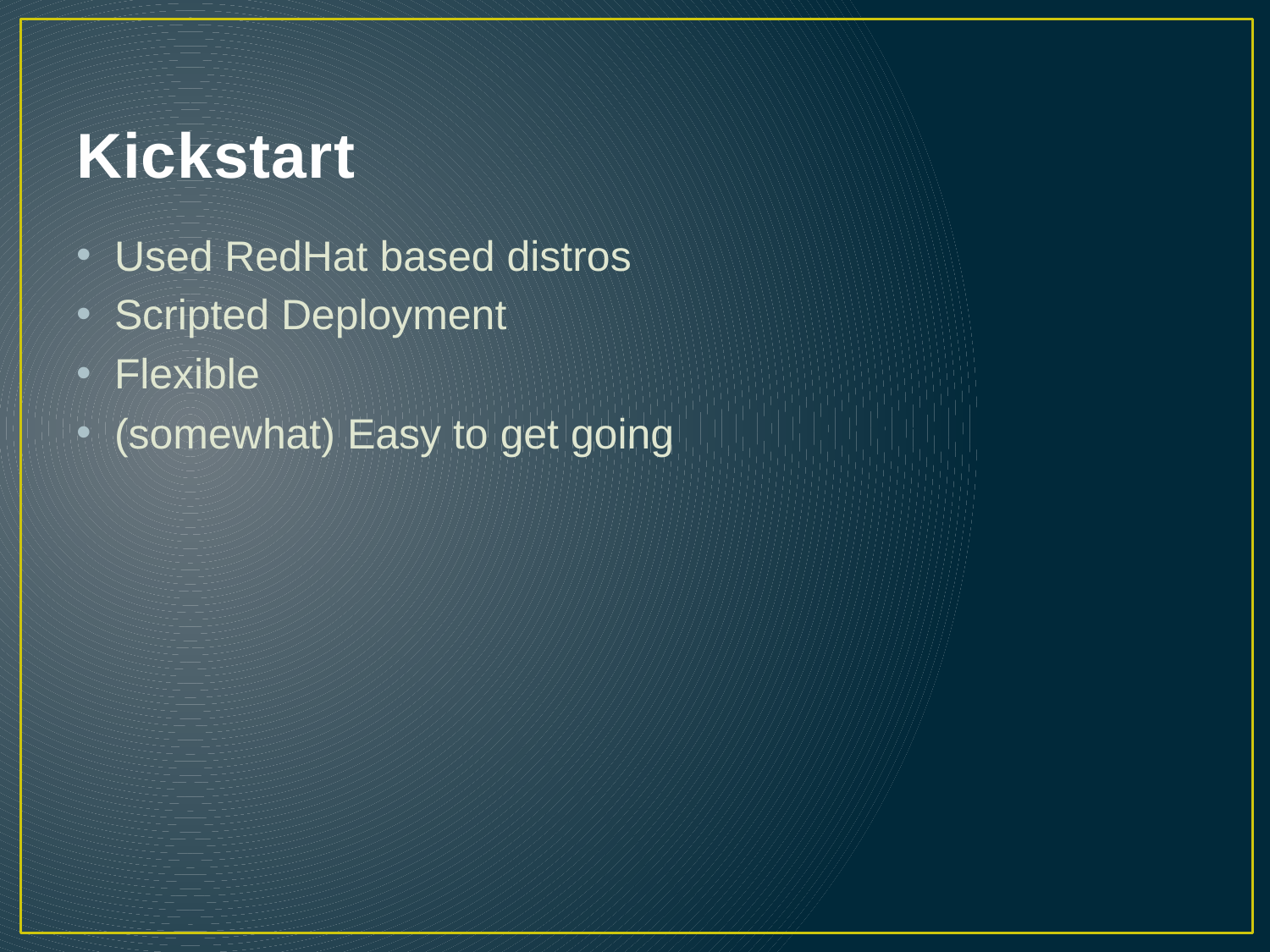

# Kickstart
Used RedHat based distros
Scripted Deployment
Flexible
(somewhat) Easy to get going